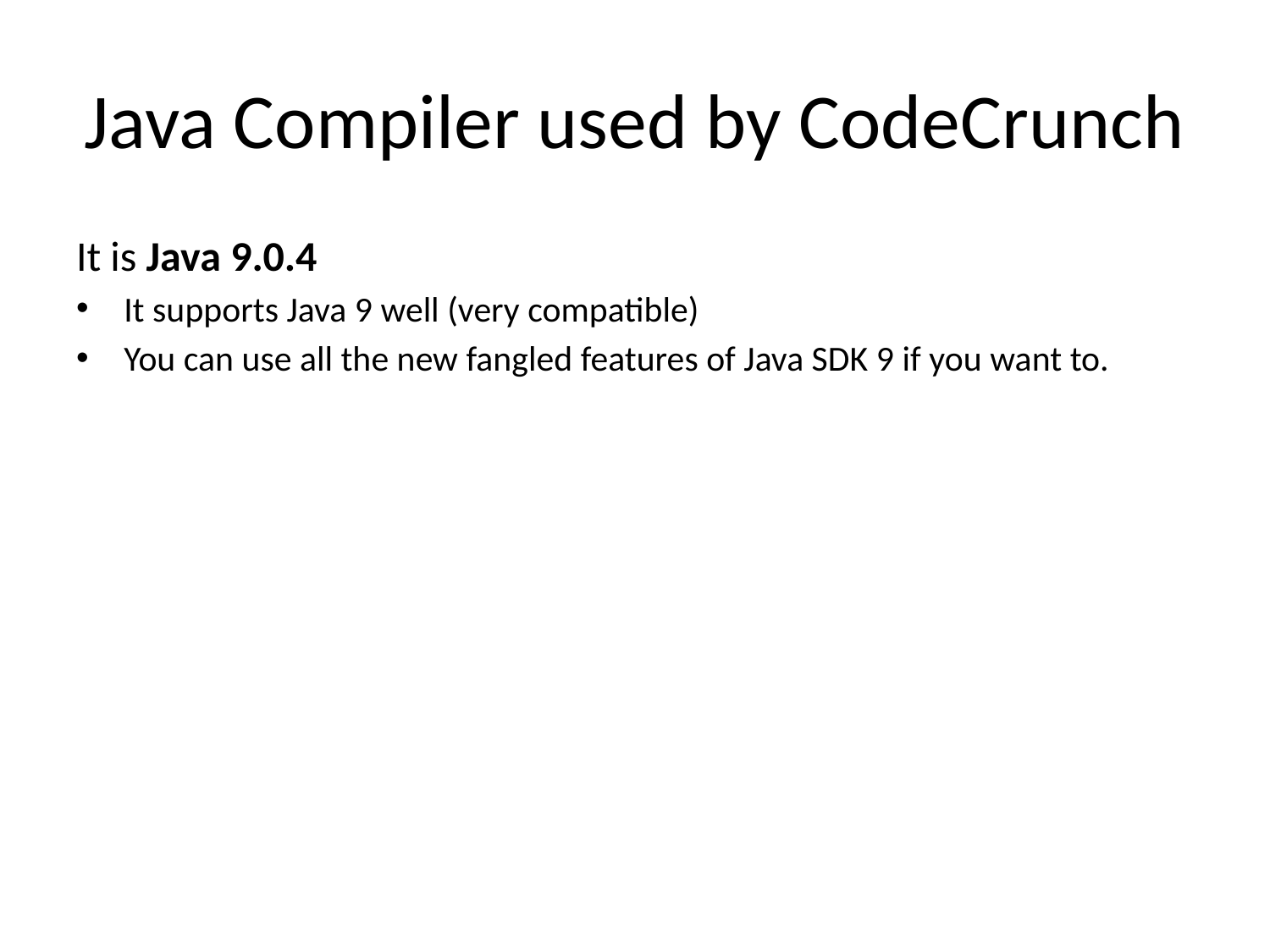

# Java Compiler used by CodeCrunch
It is Java 9.0.4
It supports Java 9 well (very compatible)
You can use all the new fangled features of Java SDK 9 if you want to.